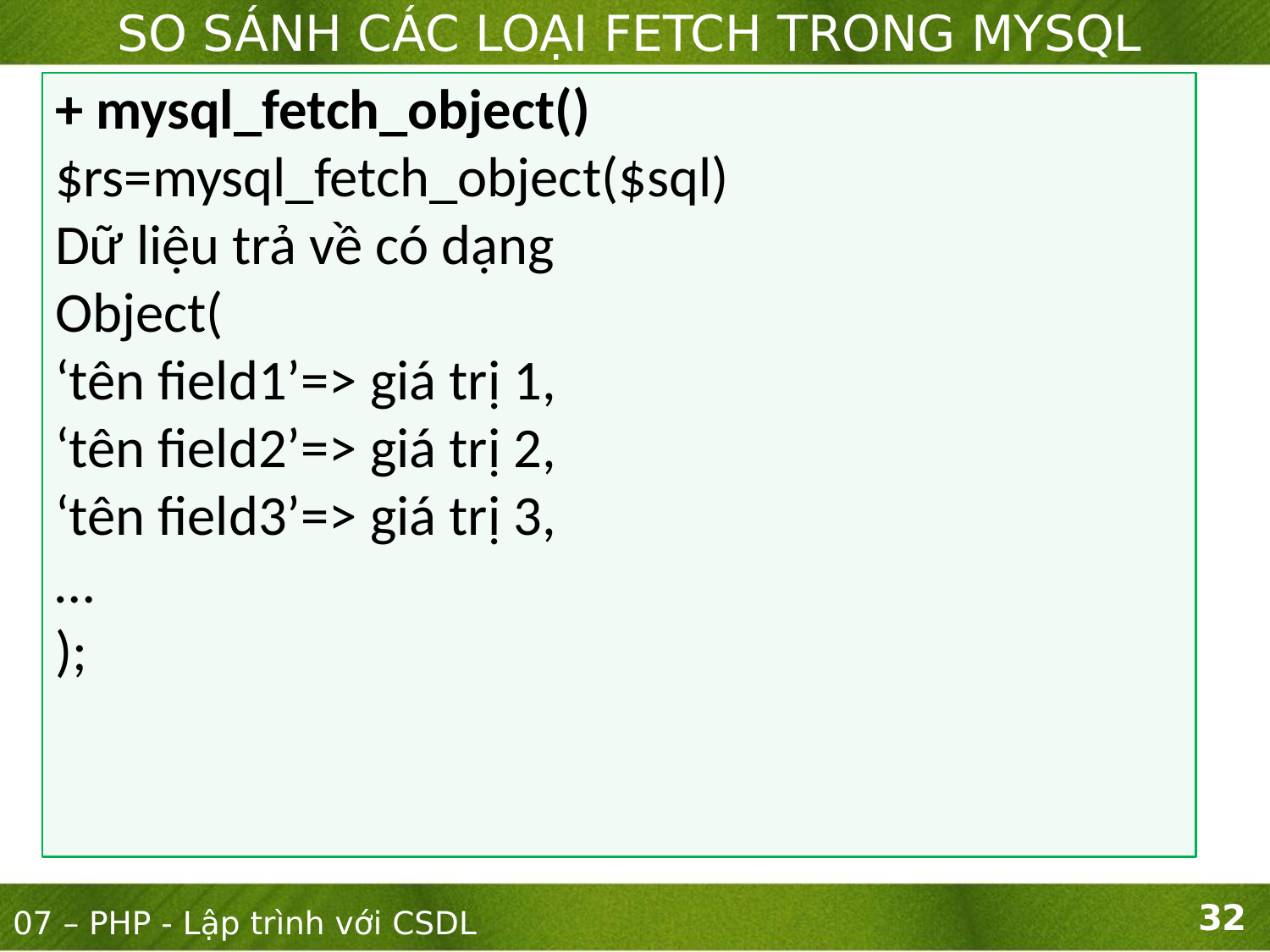

SO SÁNH CÁC LOẠI FETCH TRONG MYSQL
+ mysql_fetch_object()
$rs=mysql_fetch_object($sql)
Dữ liệu trả về có dạng
Object(
‘tên field1’=> giá trị 1,
‘tên field2’=> giá trị 2,
‘tên field3’=> giá trị 3,
…
);